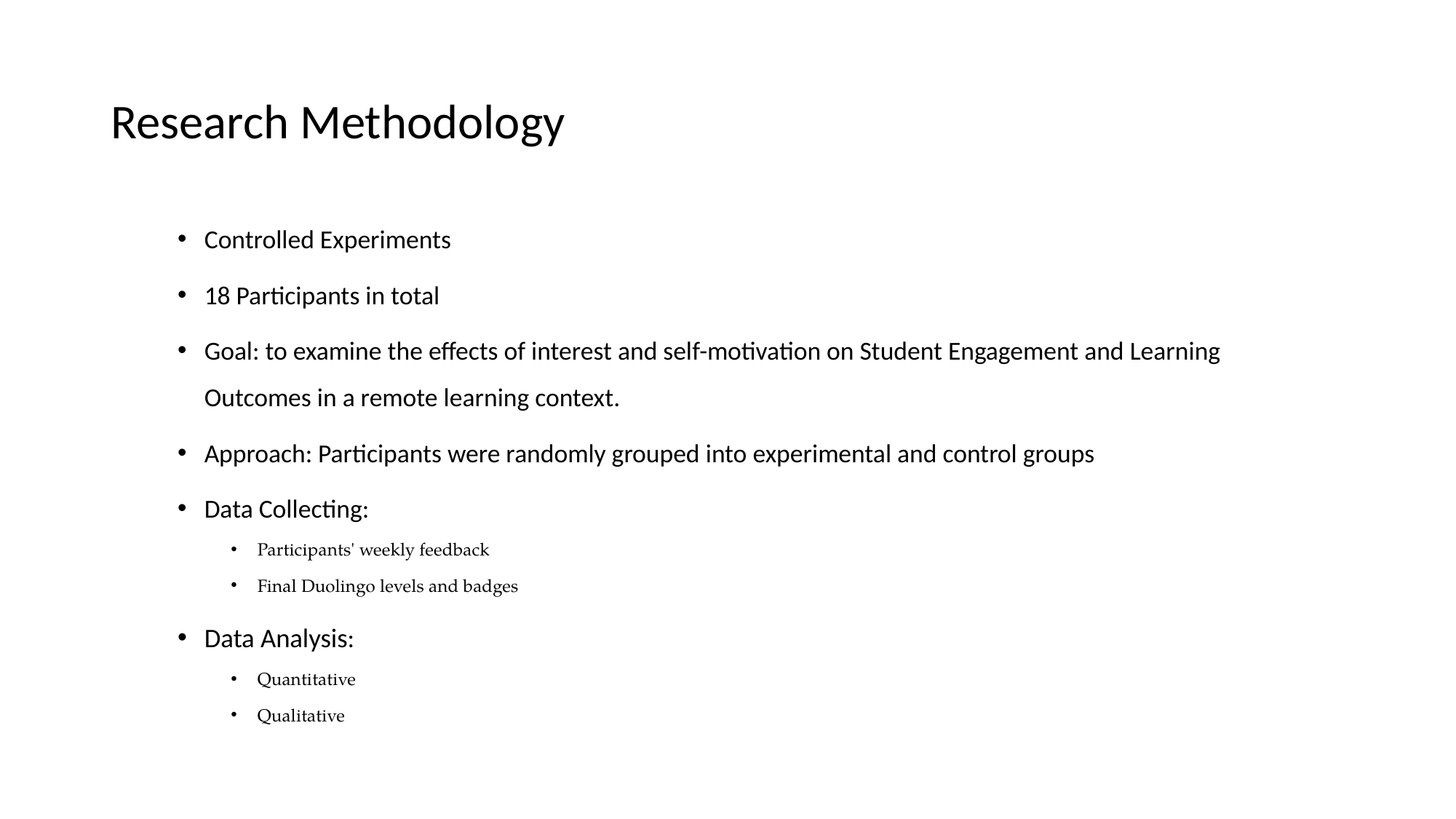

# Research Methodology
Controlled Experiments
18 Participants in total
Goal: to examine the effects of interest and self-motivation on Student Engagement and Learning Outcomes in a remote learning context.
Approach: Participants were randomly grouped into experimental and control groups
Data Collecting:
Participants' weekly feedback
Final Duolingo levels and badges
Data Analysis:
Quantitative
Qualitative